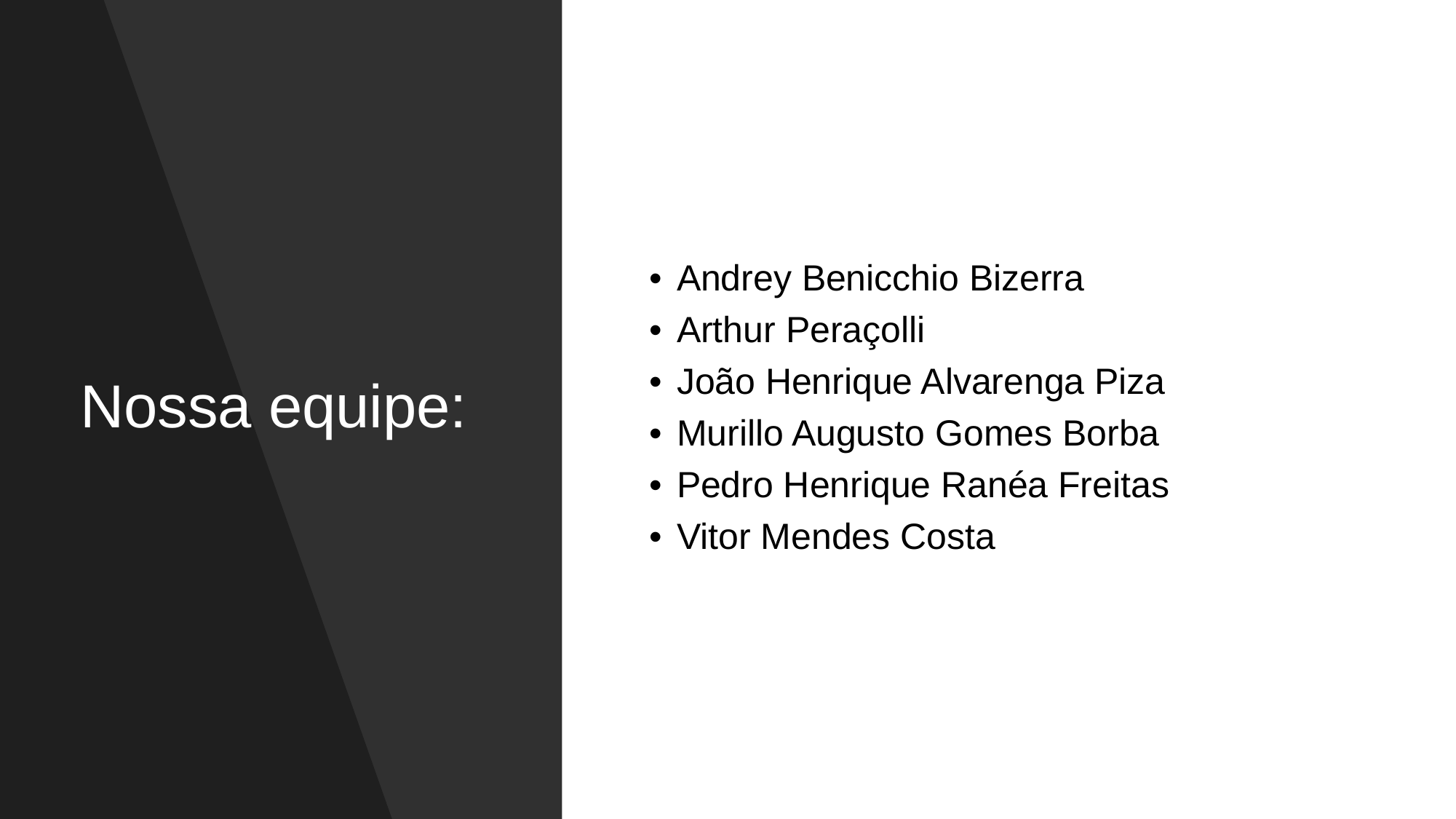

# Nossa equipe:
Andrey Benicchio Bizerra
Arthur Peraçolli
João Henrique Alvarenga Piza
Murillo Augusto Gomes Borba
Pedro Henrique Ranéa Freitas
Vitor Mendes Costa